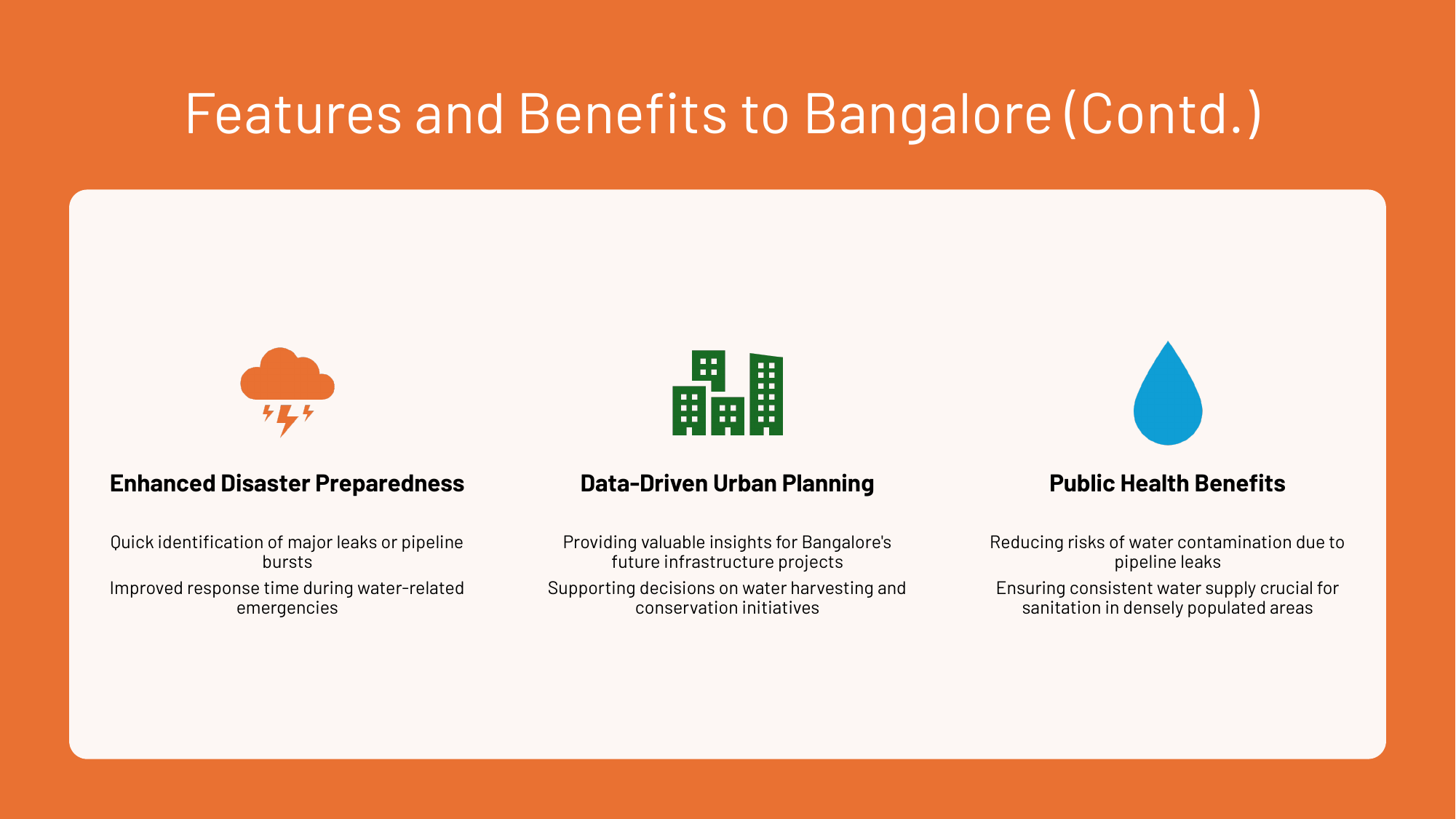

# Features and Benefits to Bangalore (Contd.)

Enhanced Disaster Preparedness
Quick identification of major leaks or pipeline bursts
Improved response time during water-related emergencies
Data-Driven Urban Planning
Providing valuable insights for Bangalore's future infrastructure projects
Supporting decisions on water harvesting and conservation initiatives
Public Health Benefits
Reducing risks of water contamination due to pipeline leaks
Ensuring consistent water supply crucial for sanitation in densely populated areas